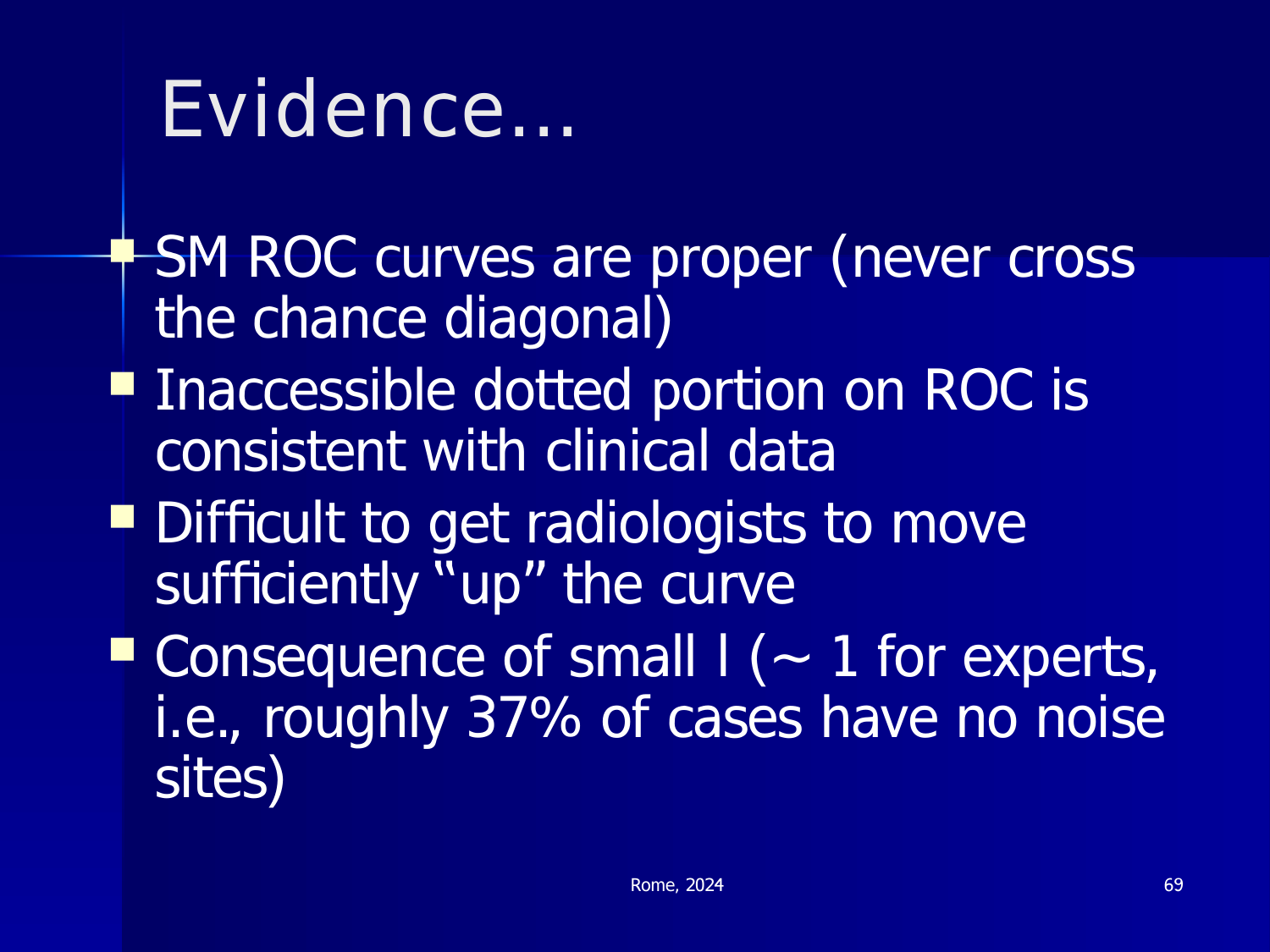

# Evidence...
SM ROC curves are proper (never cross the chance diagonal)
Inaccessible dotted portion on ROC is consistent with clinical data
Difficult to get radiologists to move sufficiently “up” the curve
Consequence of small λ (~ 1 for experts, i.e., roughly 37% of cases have no noise sites)
Rome, 2024
69